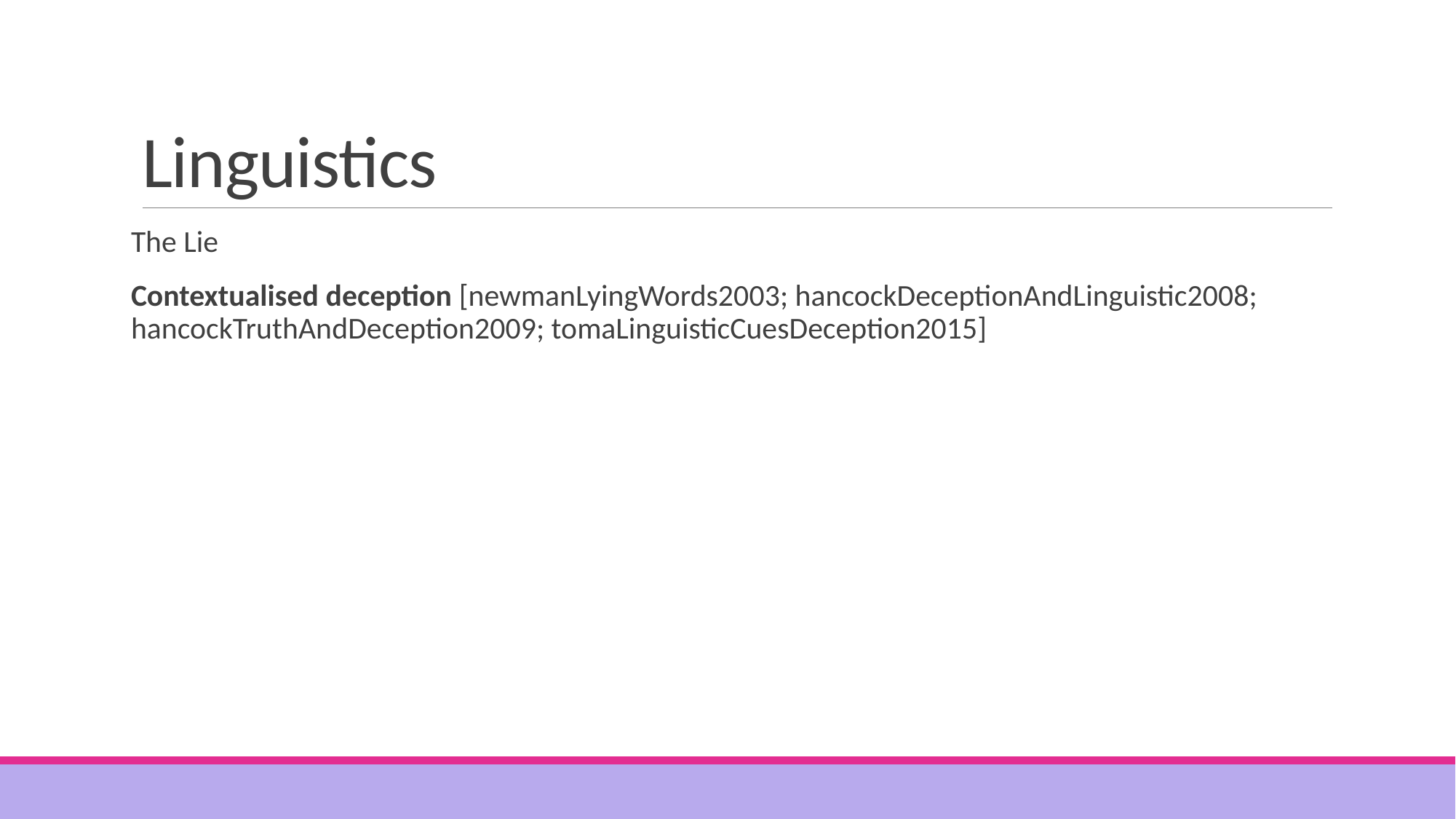

# Linguistics
The Lie
Contextualised deception [newmanLyingWords2003; hancockDeceptionAndLinguistic2008; hancockTruthAndDeception2009; tomaLinguisticCuesDeception2015]